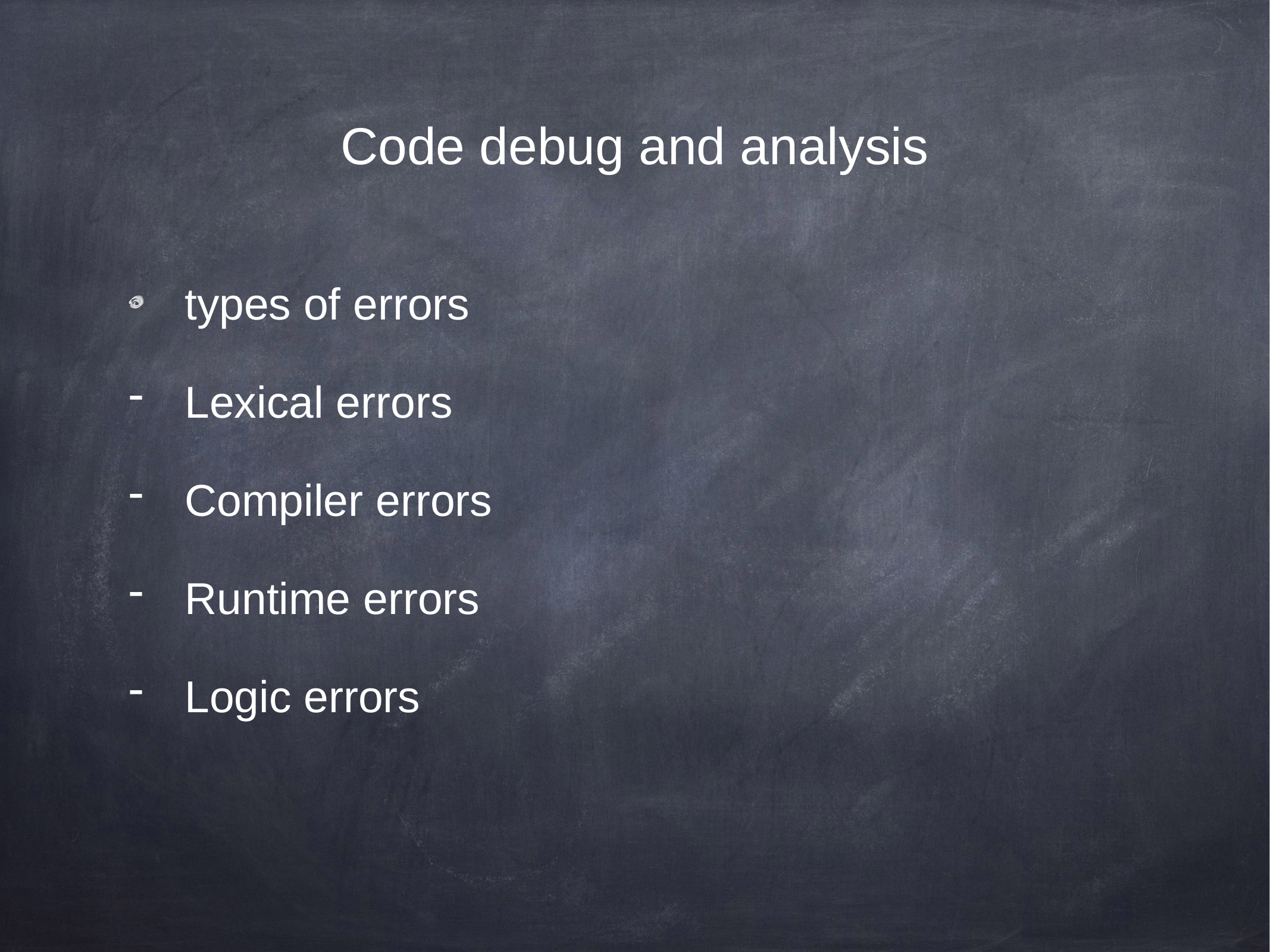

# Code debug and analysis
types of errors
Lexical errors
Compiler errors
Runtime errors
Logic errors